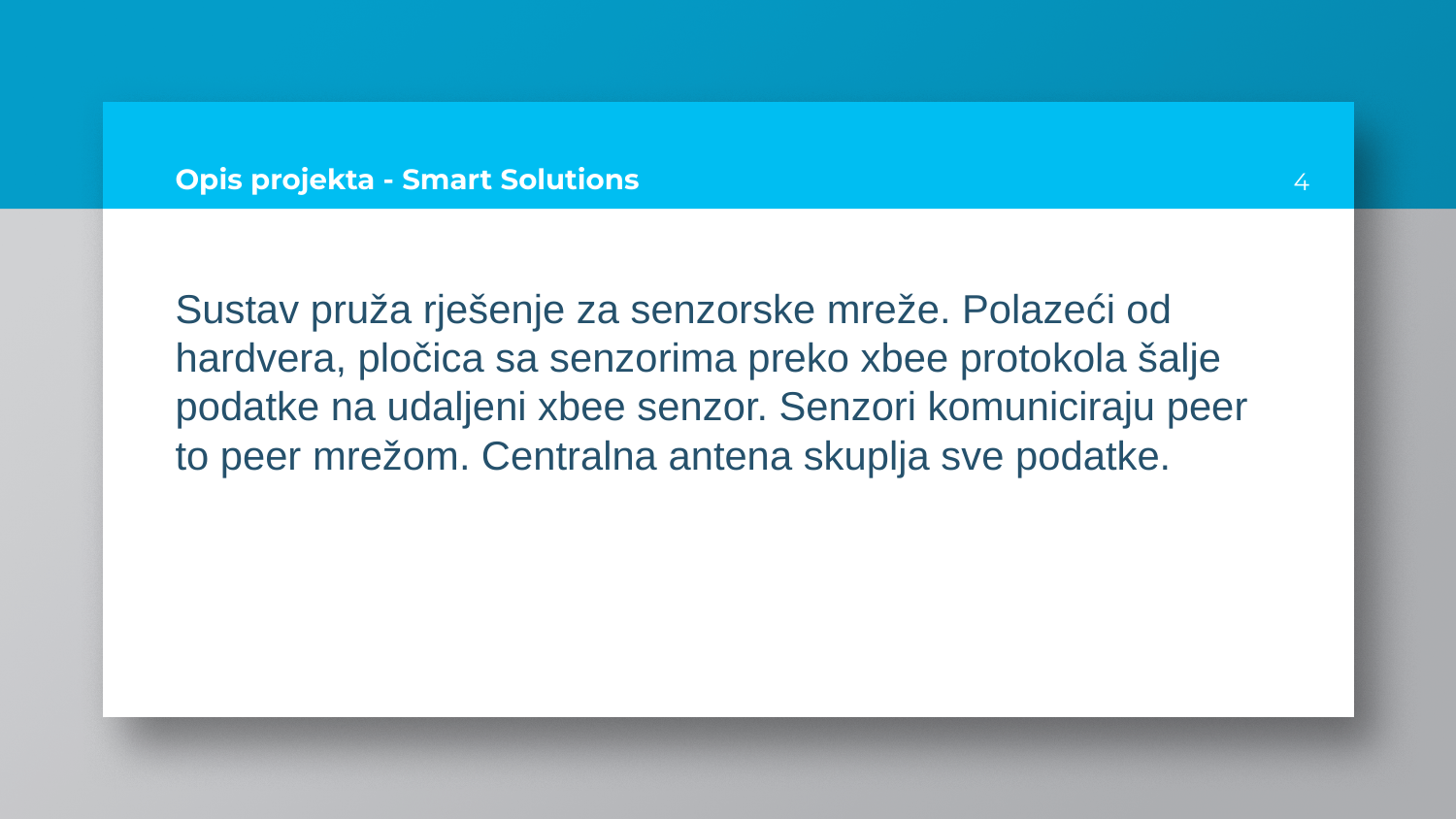

# Opis projekta - Smart Solutions
4
Sustav pruža rješenje za senzorske mreže. Polazeći od hardvera, pločica sa senzorima preko xbee protokola šalje podatke na udaljeni xbee senzor. Senzori komuniciraju peer to peer mrežom. Centralna antena skuplja sve podatke.